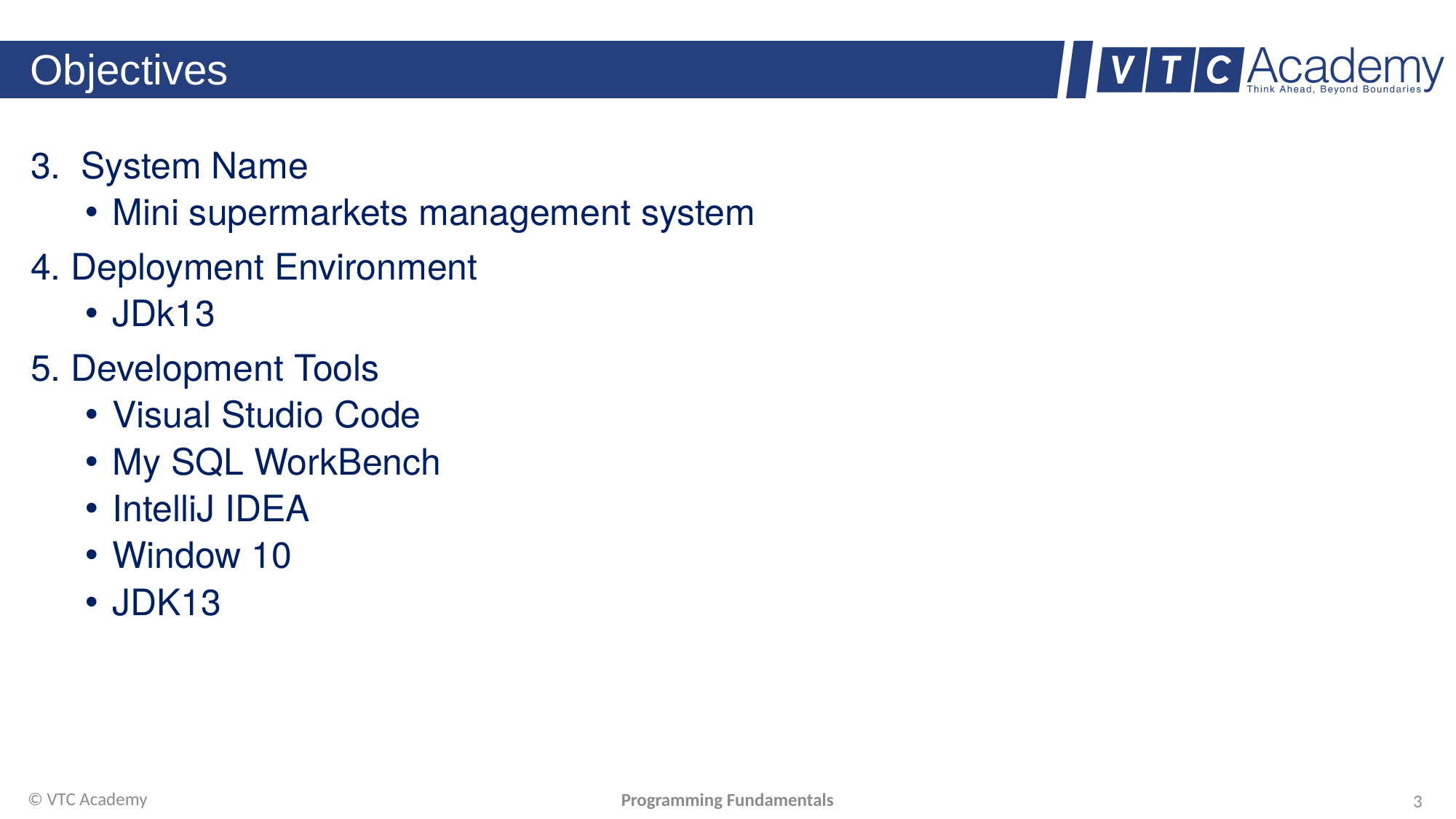

# Objectives
3.  System Name
Mini supermarkets management system
4. Deployment Environment
JDk13
5. Development Tools
Visual Studio Code
My SQL WorkBench
IntelliJ IDEA
Window 10
JDK13

© VTC Academy
Programming Fundamentals
3